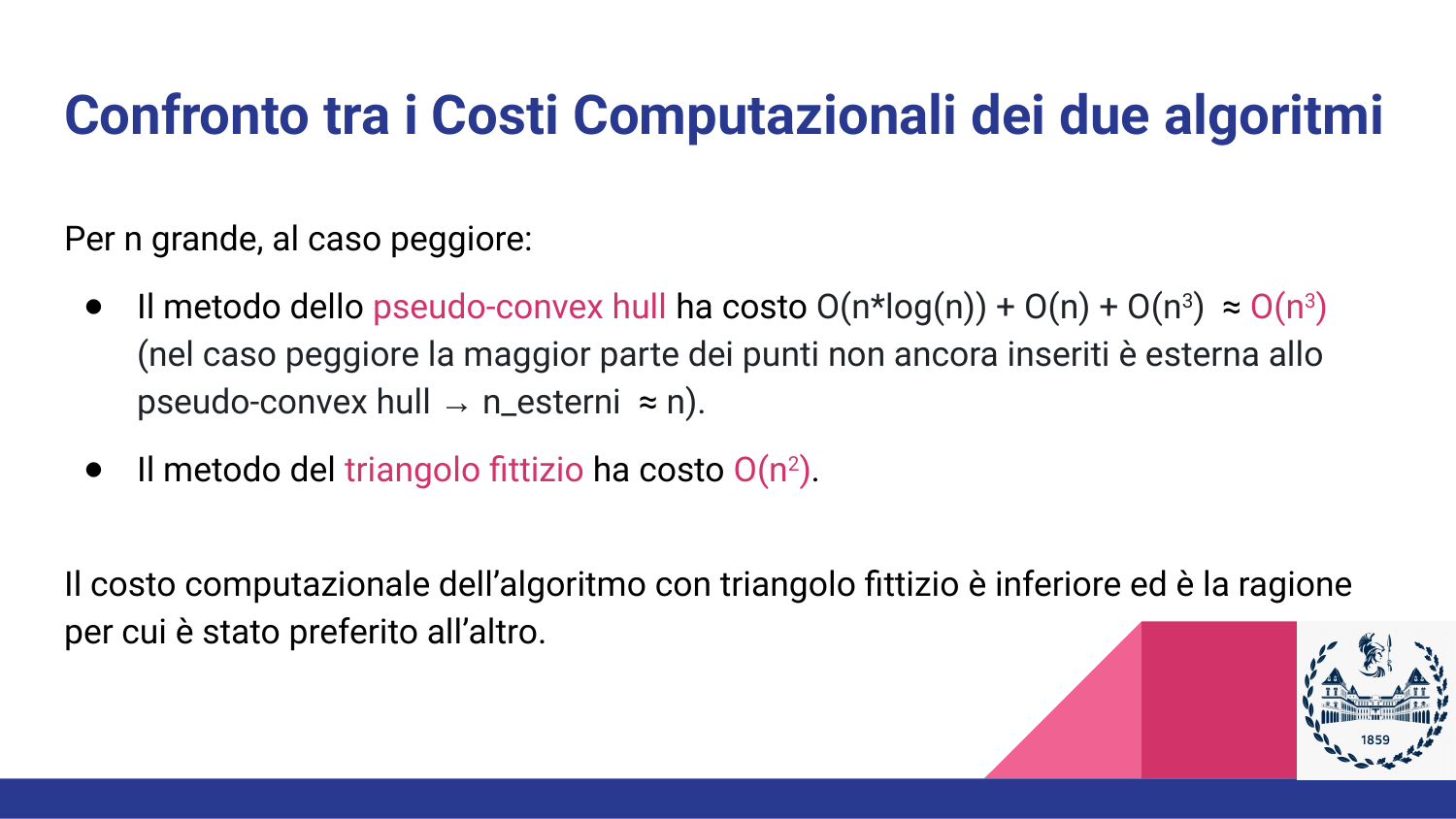

# Confronto tra i Costi Computazionali dei due algoritmi
Per n grande, al caso peggiore:
Il metodo dello pseudo-convex hull ha costo O(n*log(n)) + O(n) + O(n3)  ≈ O(n3)
(nel caso peggiore la maggior parte dei punti non ancora inseriti è esterna allo pseudo-convex hull → n_esterni  ≈ n).
Il metodo del triangolo fittizio ha costo O(n2).
Il costo computazionale dell’algoritmo con triangolo fittizio è inferiore ed è la ragione per cui è stato preferito all’altro.